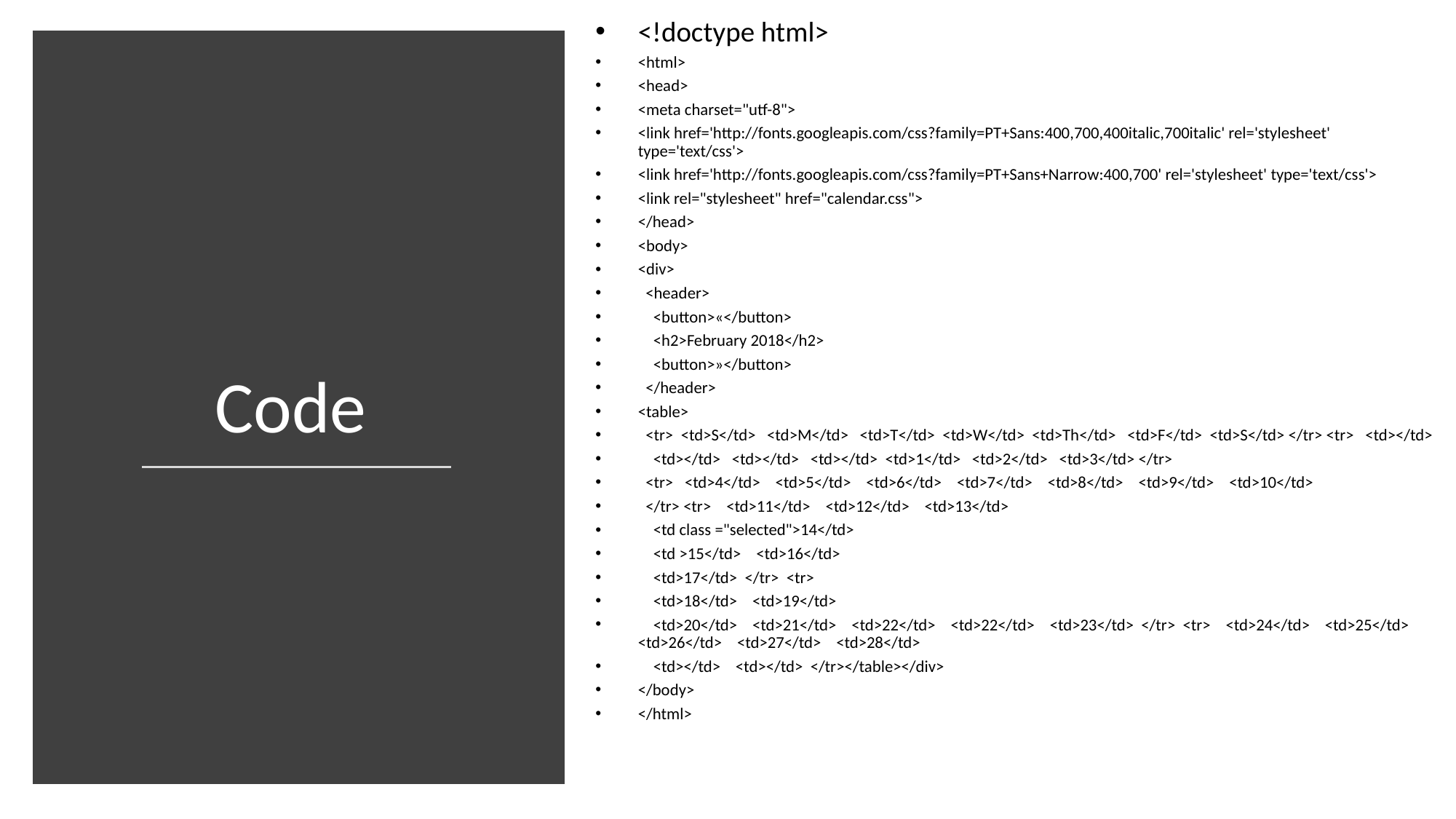

<!doctype html>
<html>
<head>
<meta charset="utf-8">
<link href='http://fonts.googleapis.com/css?family=PT+Sans:400,700,400italic,700italic' rel='stylesheet' type='text/css'>
<link href='http://fonts.googleapis.com/css?family=PT+Sans+Narrow:400,700' rel='stylesheet' type='text/css'>
<link rel="stylesheet" href="calendar.css">
</head>
<body>
<div>
  <header>
    <button>«</button>
    <h2>February 2018</h2>
    <button>»</button>
  </header>
<table>
  <tr>  <td>S</td>   <td>M</td>   <td>T</td>  <td>W</td>  <td>Th</td>   <td>F</td>  <td>S</td> </tr> <tr>   <td></td>
    <td></td>   <td></td>   <td></td>  <td>1</td>   <td>2</td>   <td>3</td> </tr>
  <tr>   <td>4</td>    <td>5</td>    <td>6</td>    <td>7</td>    <td>8</td>    <td>9</td>    <td>10</td>
  </tr> <tr>    <td>11</td>    <td>12</td>    <td>13</td>
    <td class ="selected">14</td>
    <td >15</td>    <td>16</td>
    <td>17</td>  </tr>  <tr>
    <td>18</td>    <td>19</td>
    <td>20</td>    <td>21</td>    <td>22</td>    <td>22</td>    <td>23</td>  </tr>  <tr>    <td>24</td>    <td>25</td>    <td>26</td>    <td>27</td>    <td>28</td>
    <td></td>    <td></td>  </tr></table></div>
</body>
</html>

# Code